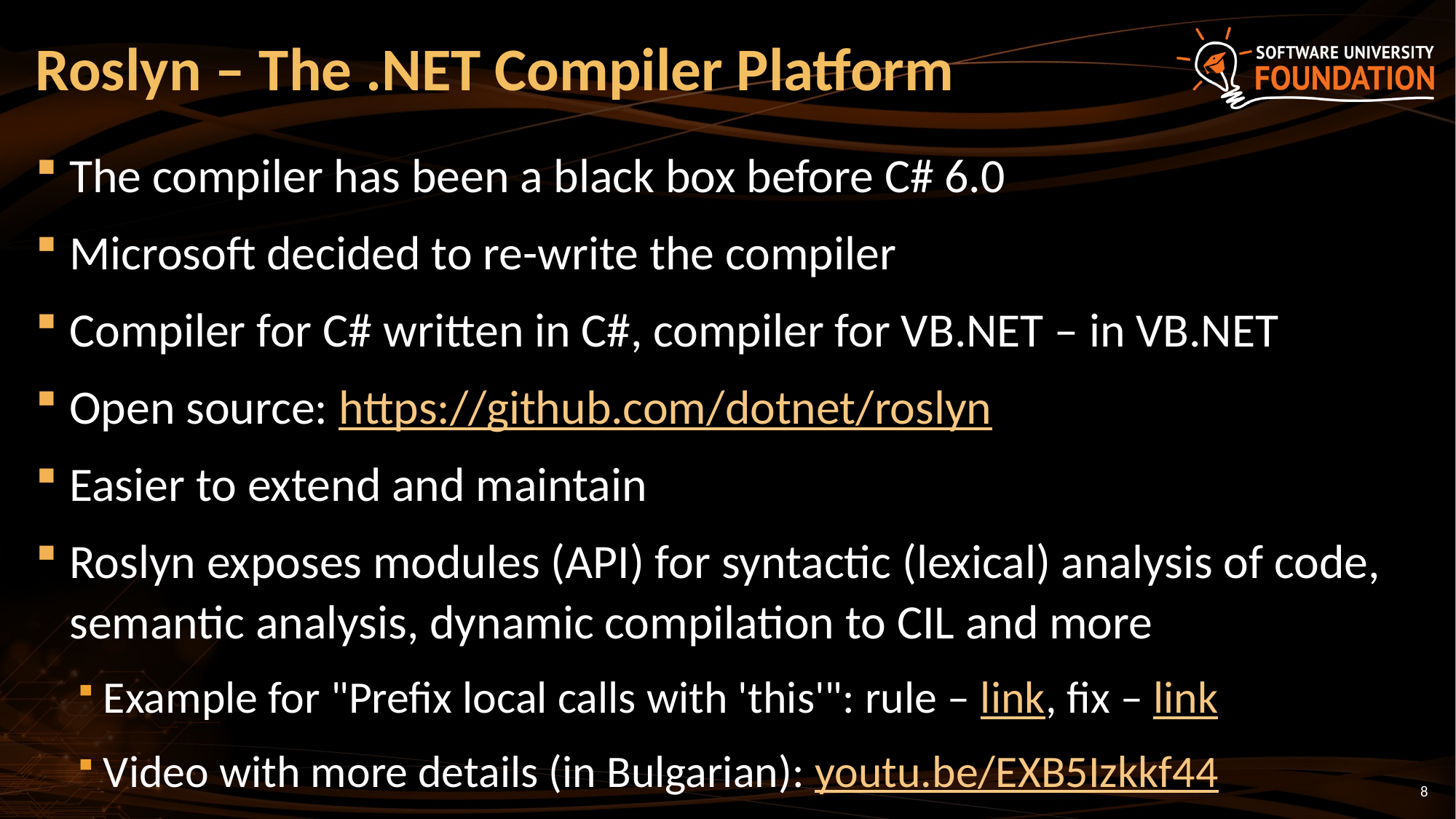

# Roslyn – The .NET Compiler Platform
The compiler has been a black box before C# 6.0
Microsoft decided to re-write the compiler
Compiler for C# written in C#, compiler for VB.NET – in VB.NET
Open source: https://github.com/dotnet/roslyn
Easier to extend and maintain
Roslyn exposes modules (API) for syntactic (lexical) analysis of code, semantic analysis, dynamic compilation to CIL and more
Example for "Prefix local calls with 'this'": rule – link, fix – link
Video with more details (in Bulgarian): youtu.be/EXB5Izkkf44
8